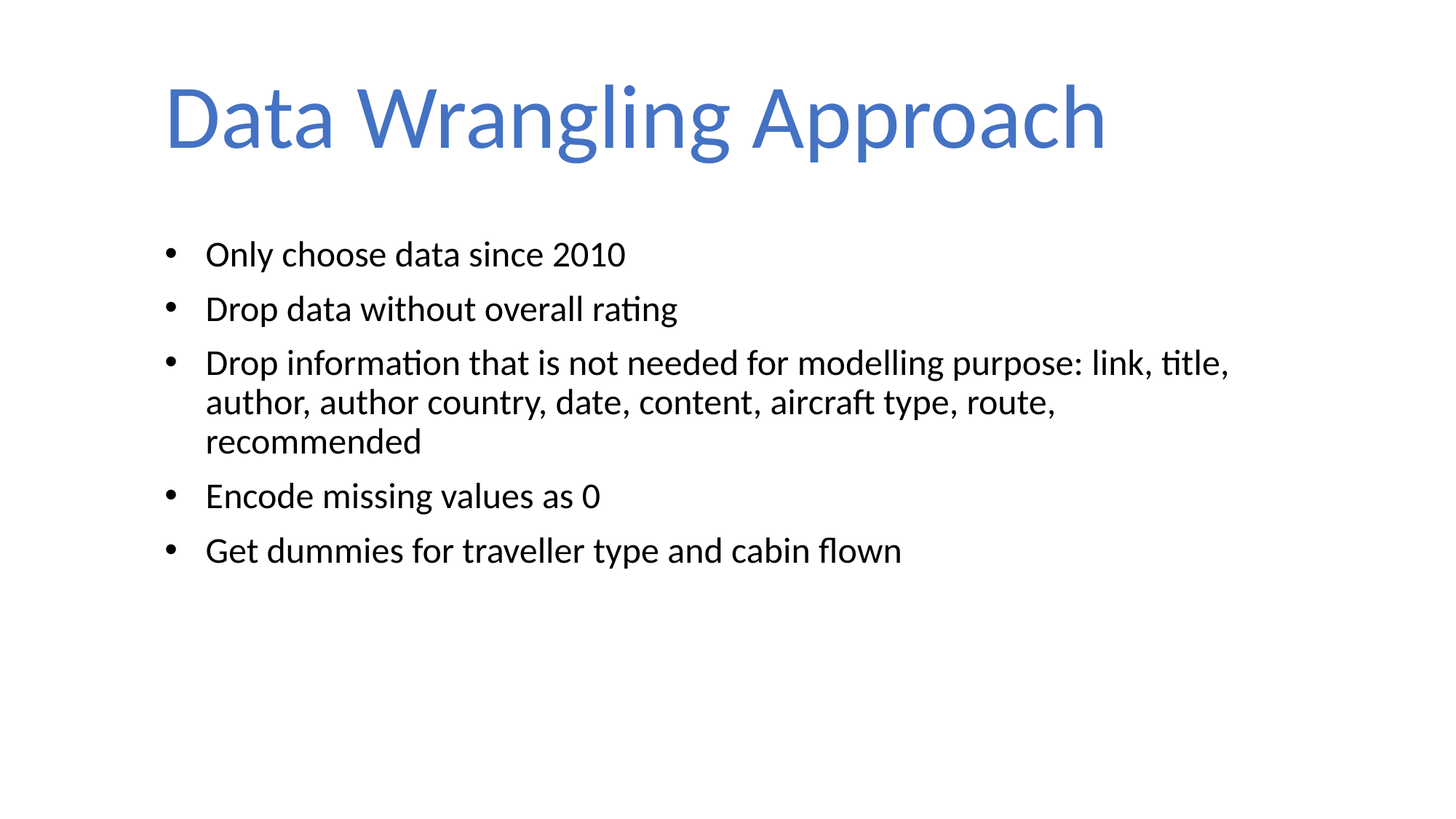

# Data Wrangling Approach
Only choose data since 2010
Drop data without overall rating
Drop information that is not needed for modelling purpose: link, title, author, author country, date, content, aircraft type, route, recommended
Encode missing values as 0
Get dummies for traveller type and cabin flown